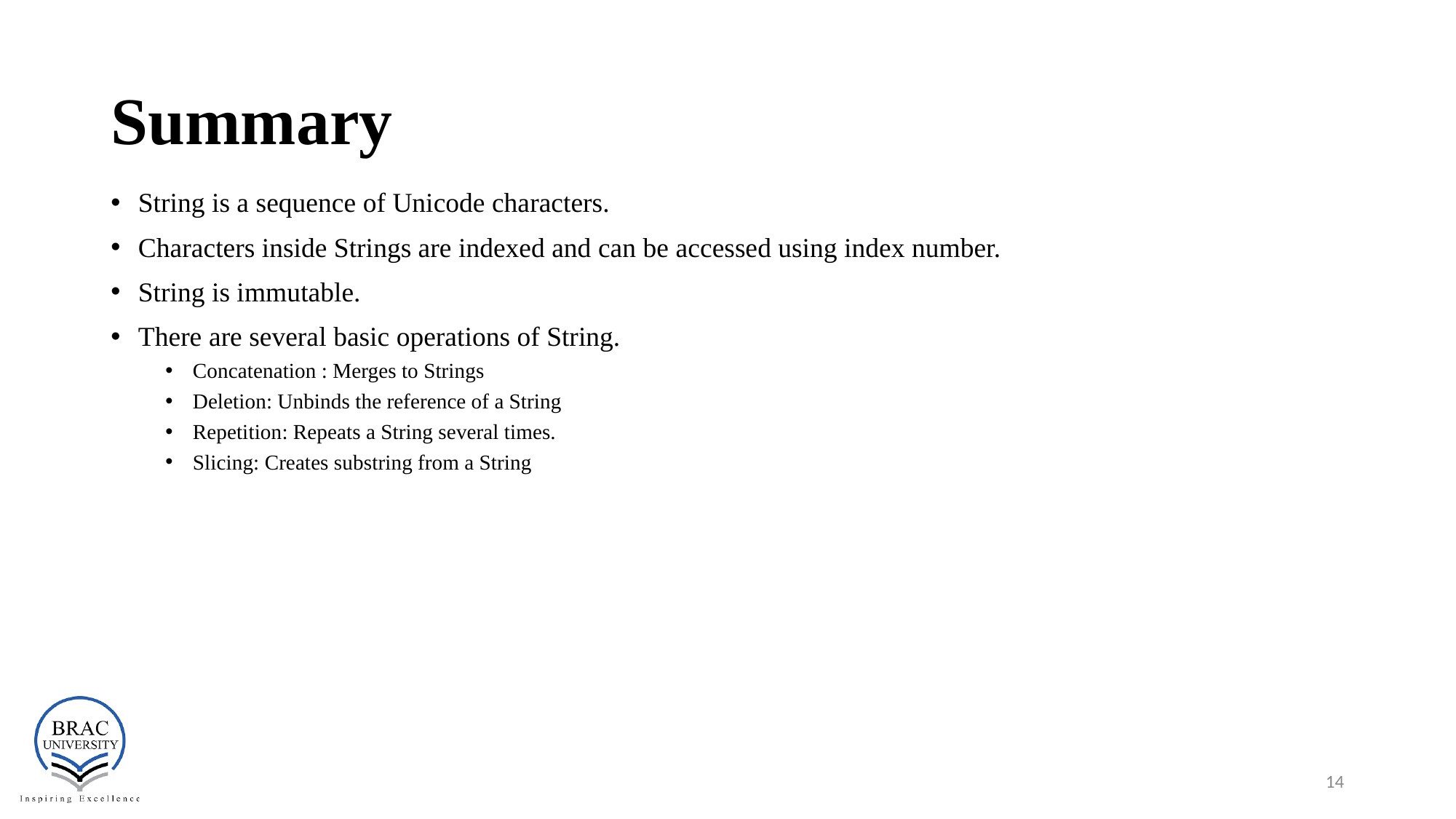

# Summary
String is a sequence of Unicode characters.
Characters inside Strings are indexed and can be accessed using index number.
String is immutable.
There are several basic operations of String.
Concatenation : Merges to Strings
Deletion: Unbinds the reference of a String
Repetition: Repeats a String several times.
Slicing: Creates substring from a String
14